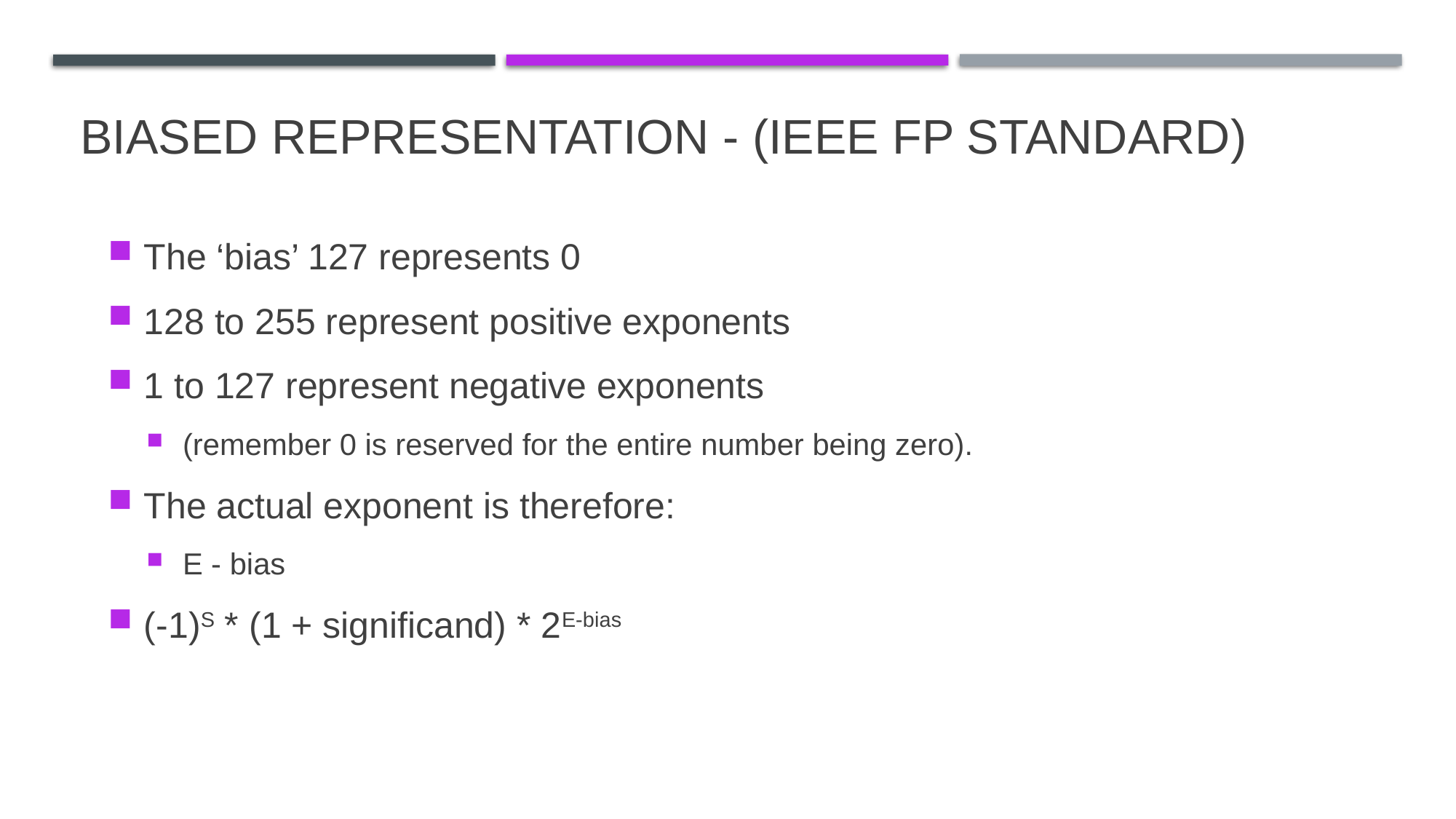

# Biased Representation - (IEEE FP Standard)
The ‘bias’ 127 represents 0
128 to 255 represent positive exponents
1 to 127 represent negative exponents
(remember 0 is reserved for the entire number being zero).
The actual exponent is therefore:
E - bias
(-1)S * (1 + significand) * 2E-bias